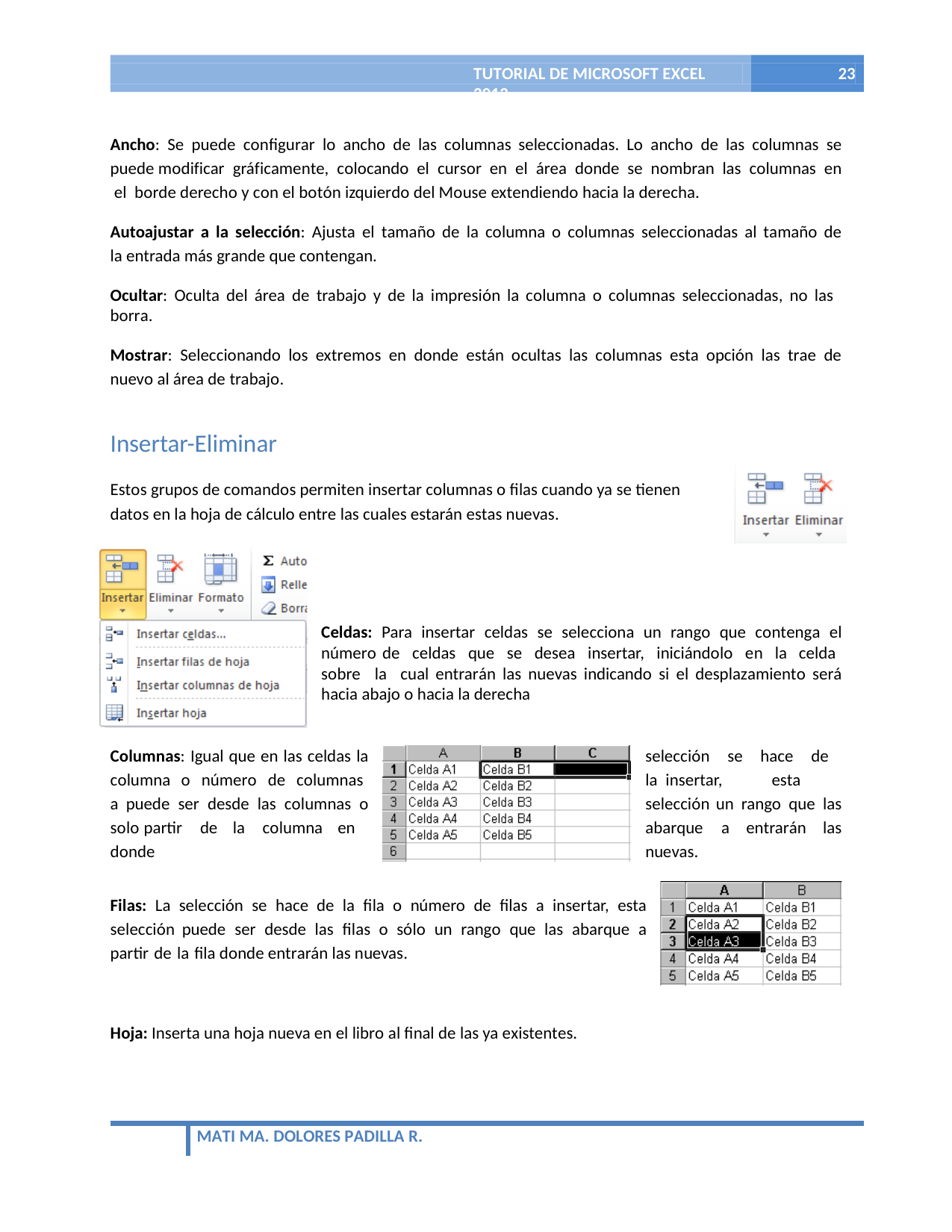

TUTORIAL DE MICROSOFT EXCEL 2013
23

Ancho: Se puede configurar lo ancho de las columnas seleccionadas. Lo ancho de las columnas se puede modificar  gráficamente,  colocando  el  cursor  en  el  área  donde  se  nombran  las  columnas  en  el  borde derecho y con el botón izquierdo del Mouse extendiendo hacia la derecha.

Autoajustar a la selección: Ajusta el tamaño de la columna o columnas seleccionadas al tamaño de la entrada más grande que contengan.

Ocultar: Oculta del área de trabajo y de la impresión la columna o columnas seleccionadas, no las borra.

Mostrar: Seleccionando los extremos en donde están ocultas las columnas esta opción las trae de nuevo al área de trabajo.
Insertar-Eliminar

Estos grupos de comandos permiten insertar columnas o filas cuando ya se tienen datos en la hoja de cálculo entre las cuales estarán estas nuevas.

Celdas: Para insertar celdas se selecciona un rango que contenga el número de  celdas  que  se  desea  insertar,  iniciándolo  en  la  celda  sobre  la  cual entrarán las nuevas indicando si el desplazamiento será hacia abajo o hacia la derecha
selección    se    hace    de    la insertar,      esta      selección un rango que las abarque a entrarán las nuevas.
Columnas: Igual que en las celdas la columna  o  número  de  columnas  a puede ser desde las columnas o solo partir    de   la    columna   en    donde

Filas: La selección se hace de la fila o número de filas a insertar, esta selección puede ser desde las filas o sólo un rango que las abarque a partir de la fila donde entrarán las nuevas.
Hoja: Inserta una hoja nueva en el libro al final de las ya existentes.

MATI MA. DOLORES PADILLA R.